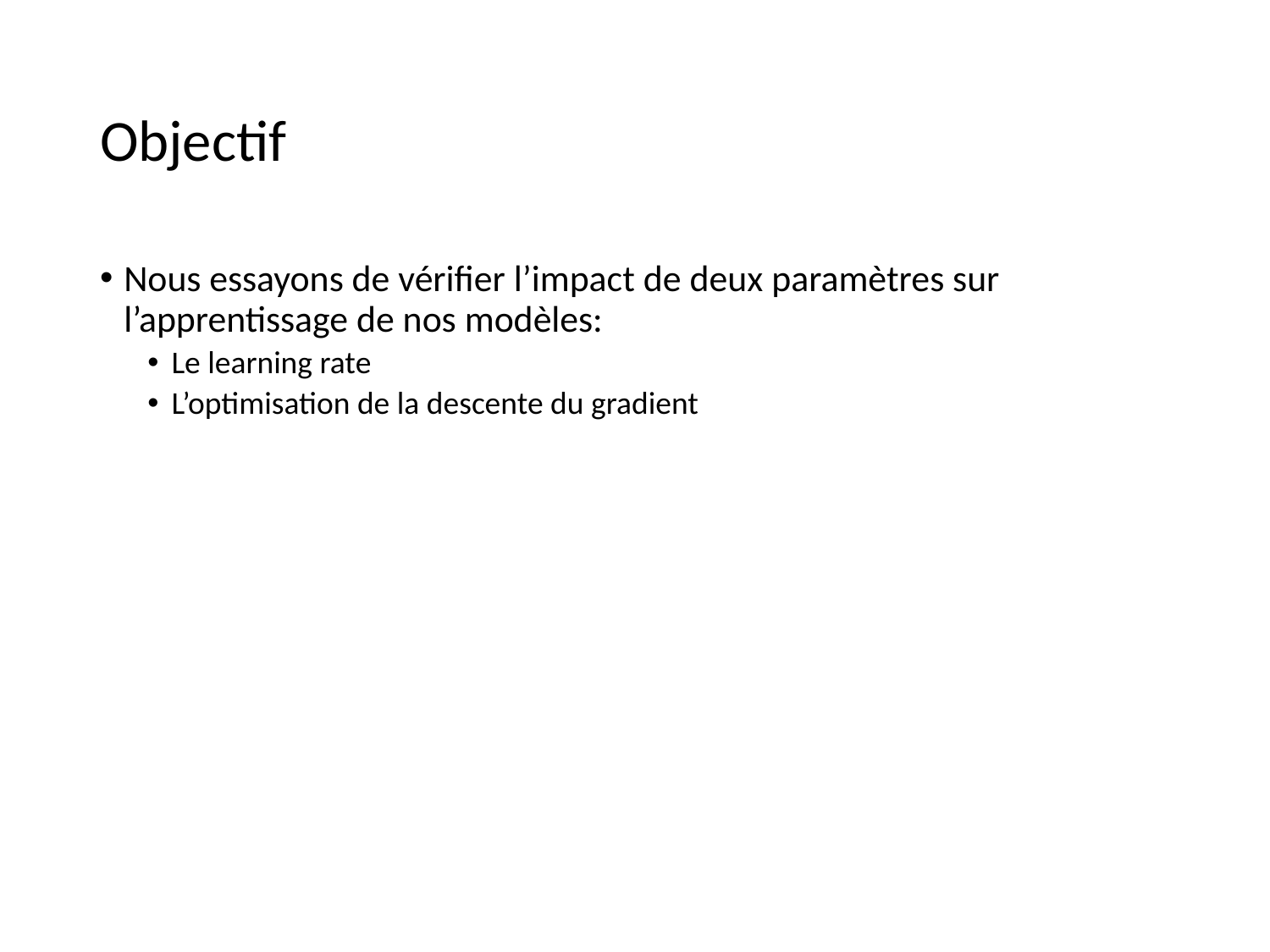

# Objectif
Nous essayons de vérifier l’impact de deux paramètres sur l’apprentissage de nos modèles:
Le learning rate
L’optimisation de la descente du gradient